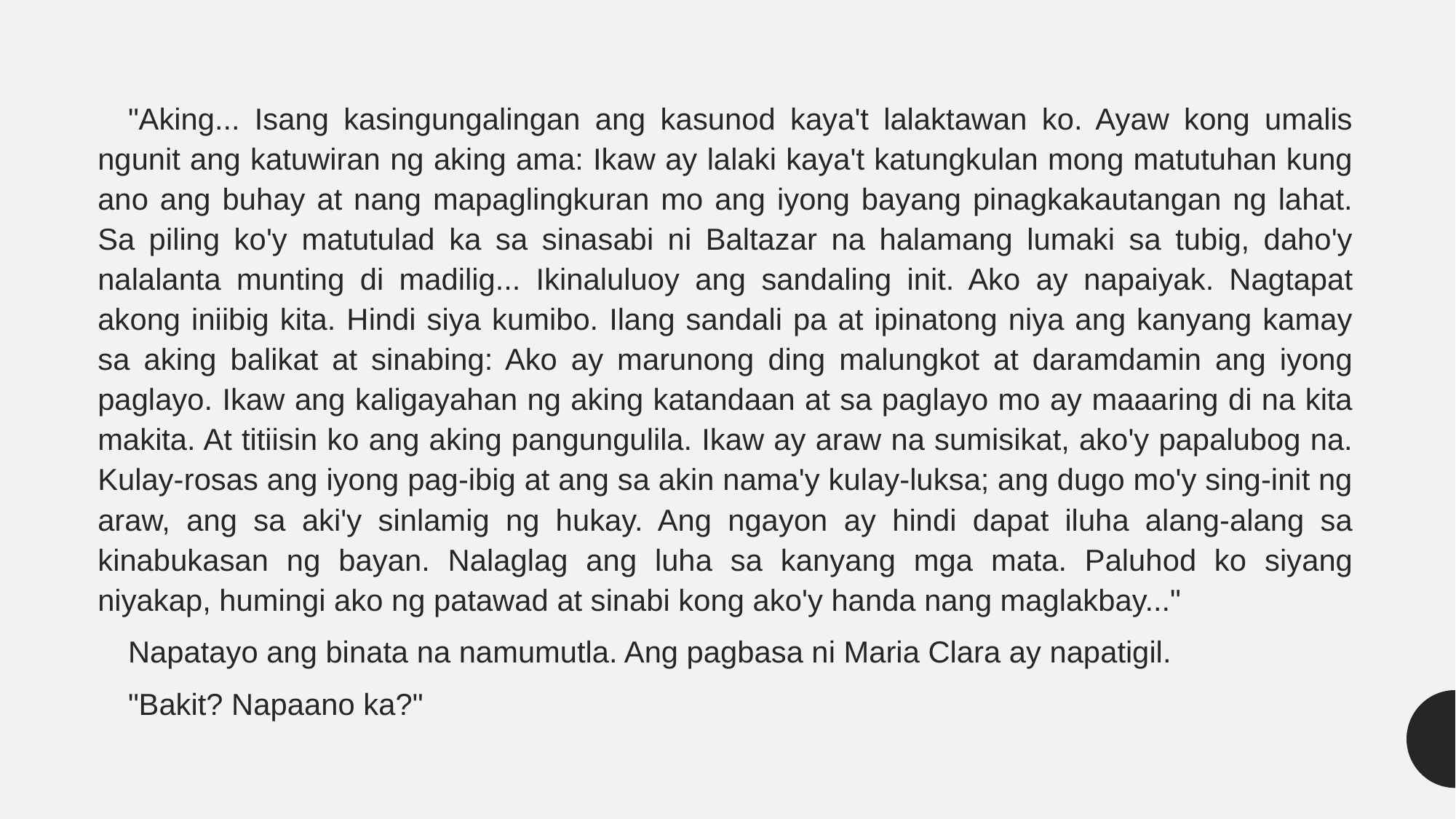

"Aking... Isang kasingungalingan ang kasunod kaya't lalaktawan ko. Ayaw kong umalis ngunit ang katuwiran ng aking ama: Ikaw ay lalaki kaya't katungkulan mong matutuhan kung ano ang buhay at nang mapaglingkuran mo ang iyong bayang pinagkakautangan ng lahat. Sa piling ko'y matutulad ka sa sinasabi ni Baltazar na halamang lumaki sa tubig, daho'y nalalanta munting di madilig... Ikinaluluoy ang sandaling init. Ako ay napaiyak. Nagtapat akong iniibig kita. Hindi siya kumibo. Ilang sandali pa at ipinatong niya ang kanyang kamay sa aking balikat at sinabing: Ako ay marunong ding malungkot at daramdamin ang iyong paglayo. Ikaw ang kaligayahan ng aking katandaan at sa paglayo mo ay maaaring di na kita makita. At titiisin ko ang aking pangungulila. Ikaw ay araw na sumisikat, ako'y papalubog na. Kulay-rosas ang iyong pag-ibig at ang sa akin nama'y kulay-luksa; ang dugo mo'y sing-init ng araw, ang sa aki'y sinlamig ng hukay. Ang ngayon ay hindi dapat iluha alang-alang sa kinabukasan ng bayan. Nalaglag ang luha sa kanyang mga mata. Paluhod ko siyang niyakap, humingi ako ng patawad at sinabi kong ako'y handa nang maglakbay..."
 Napatayo ang binata na namumutla. Ang pagbasa ni Maria Clara ay napatigil.
 "Bakit? Napaano ka?"